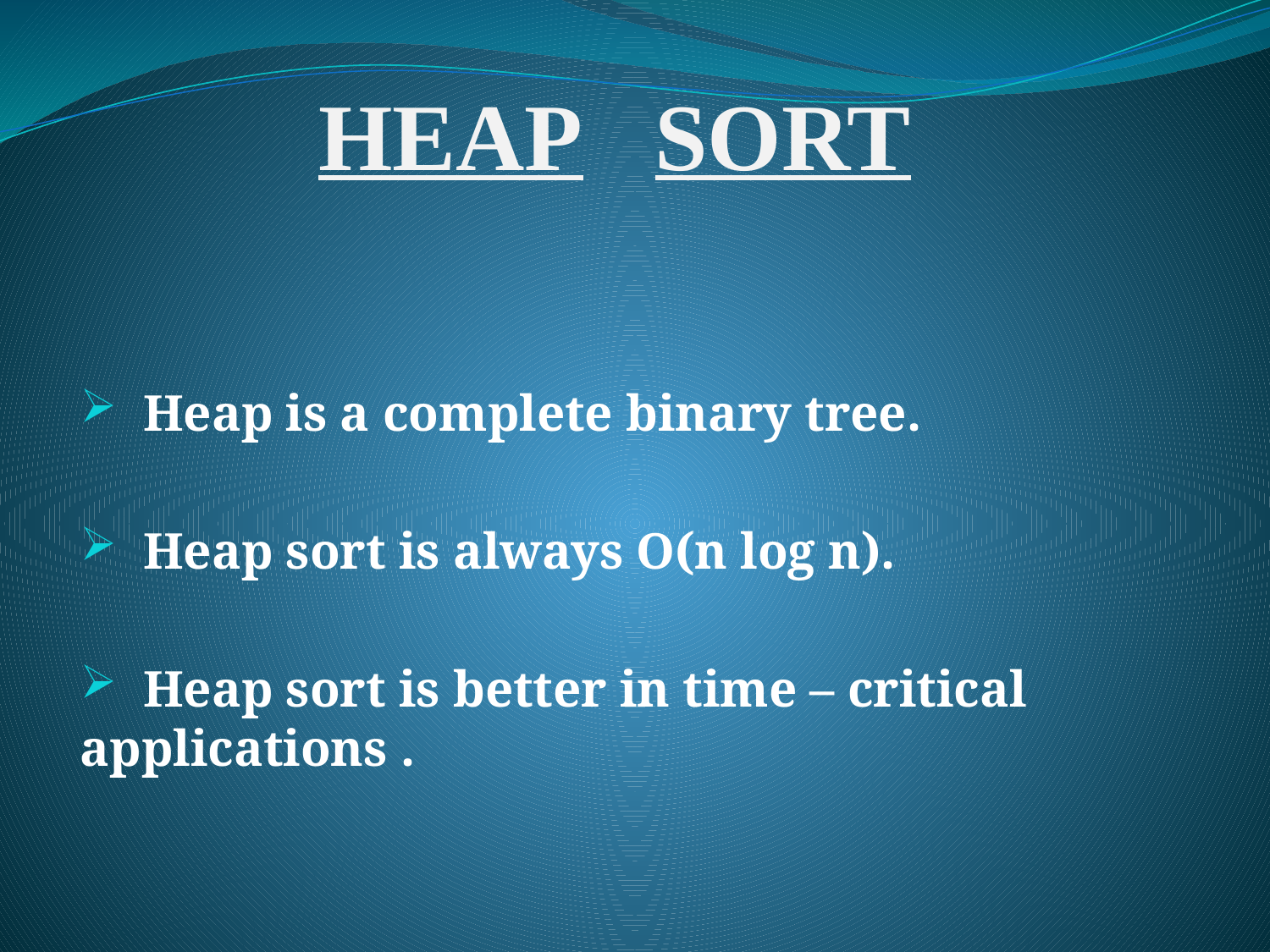

# HEAP   SORT
  Heap is a complete binary tree.

  Heap sort is always O(n log n).

  Heap sort is better in time – critical         applications .